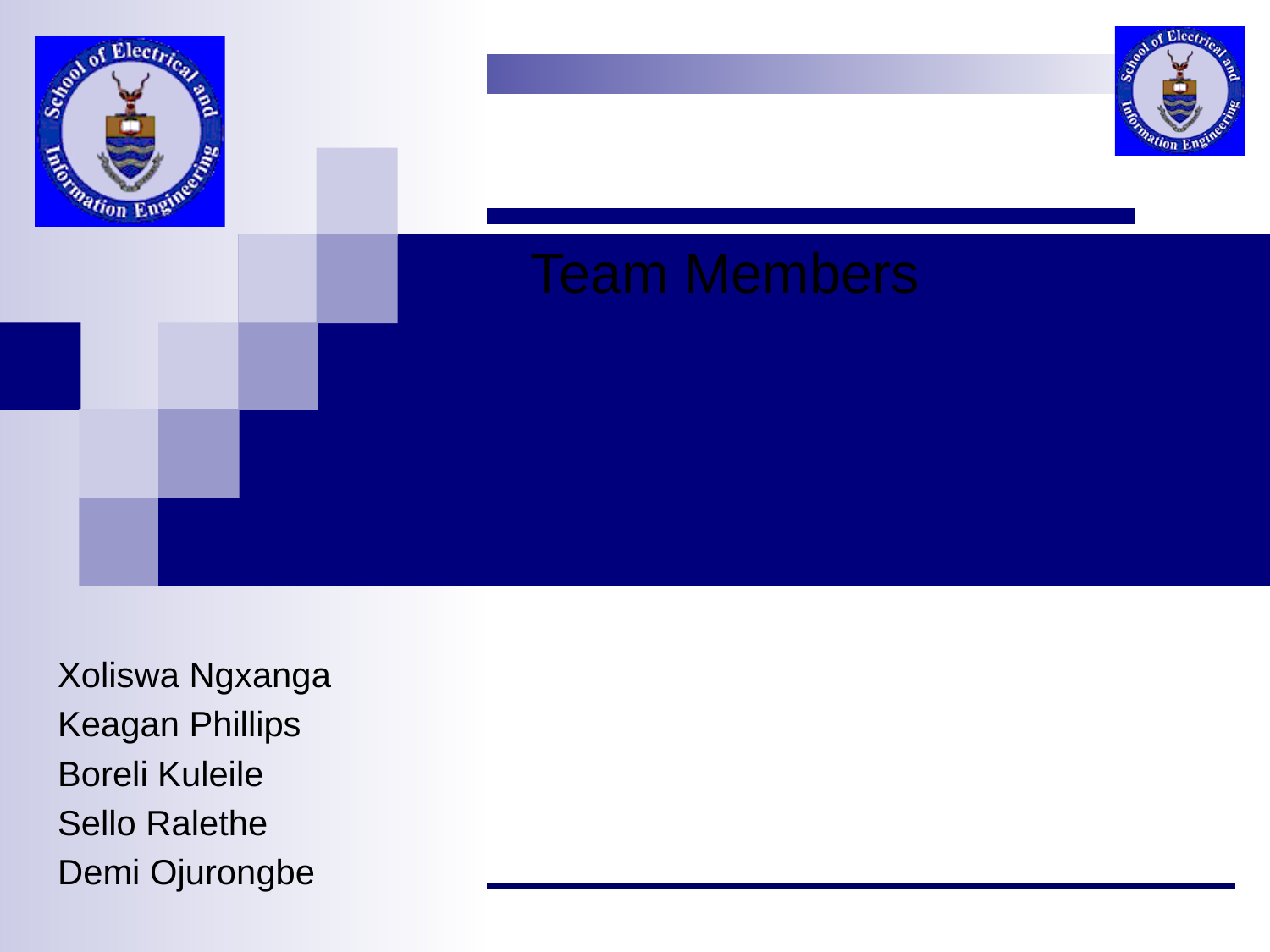

# Team Members
Xoliswa Ngxanga
Keagan Phillips
Boreli Kuleile
Sello Ralethe
Demi Ojurongbe